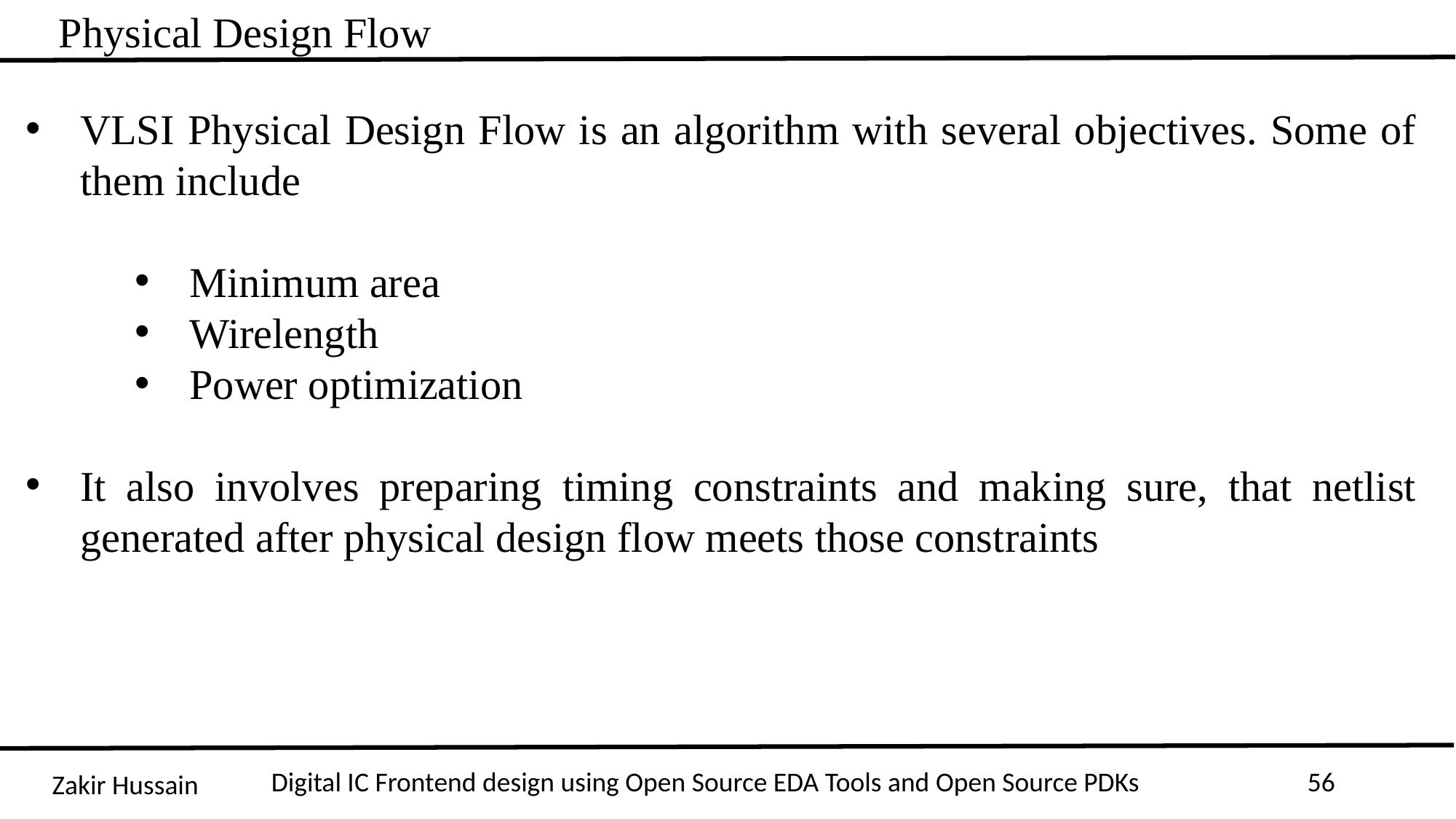

Physical Design Flow
VLSI Physical Design Flow is an algorithm with several objectives. Some of them include

Minimum area
Wirelength
Power optimization

It also involves preparing timing constraints and making sure, that netlist generated after physical design flow meets those constraints
Digital IC Frontend design using Open Source EDA Tools and Open Source PDKs
56
Zakir Hussain